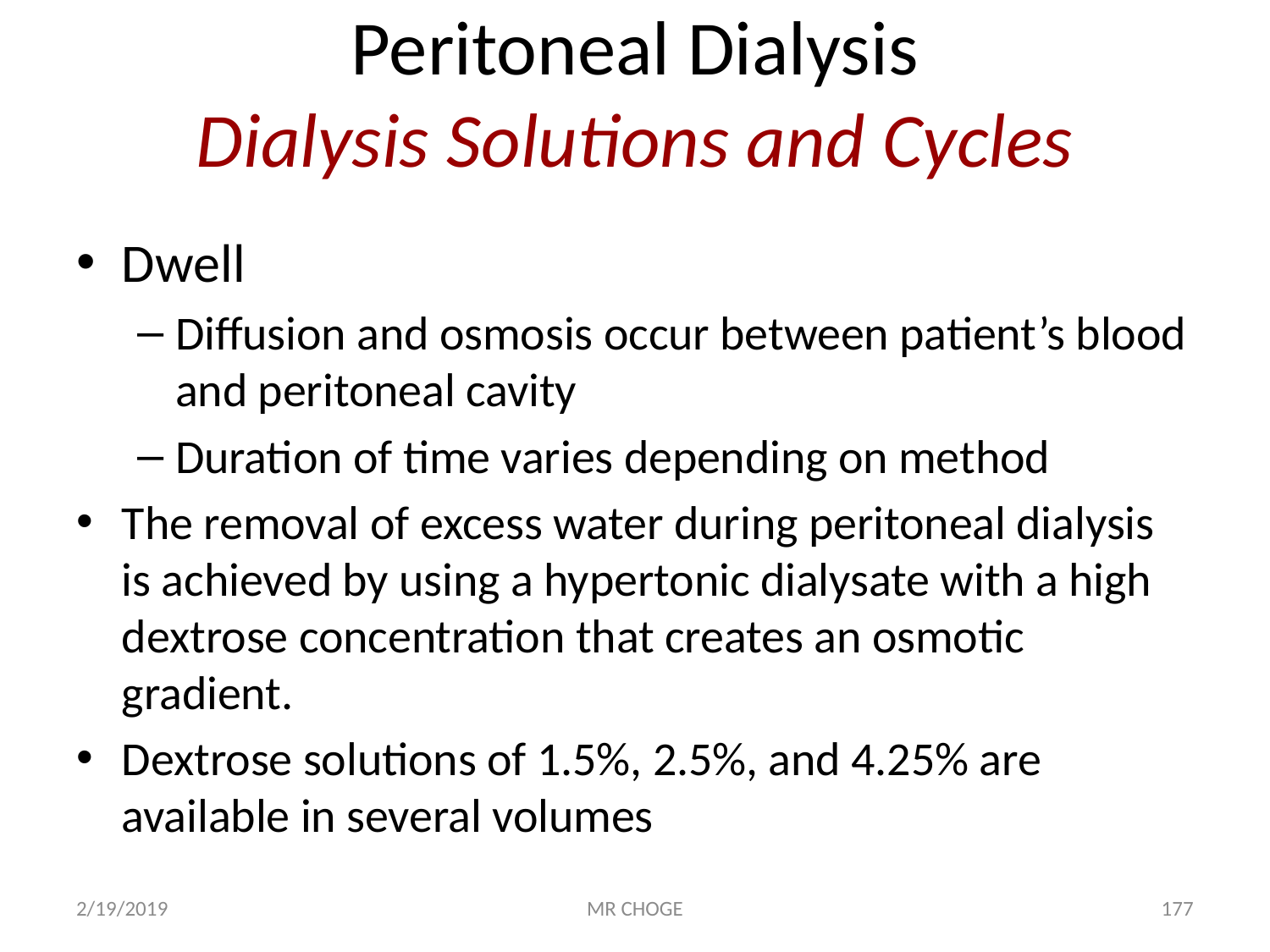

# Peritoneal Dialysis Dialysis Solutions and Cycles
Dwell
Diffusion and osmosis occur between patient’s blood and peritoneal cavity
Duration of time varies depending on method
The removal of excess water during peritoneal dialysis is achieved by using a hypertonic dialysate with a high dextrose concentration that creates an osmotic gradient.
Dextrose solutions of 1.5%, 2.5%, and 4.25% are available in several volumes

2/19/2019
MR CHOGE
177